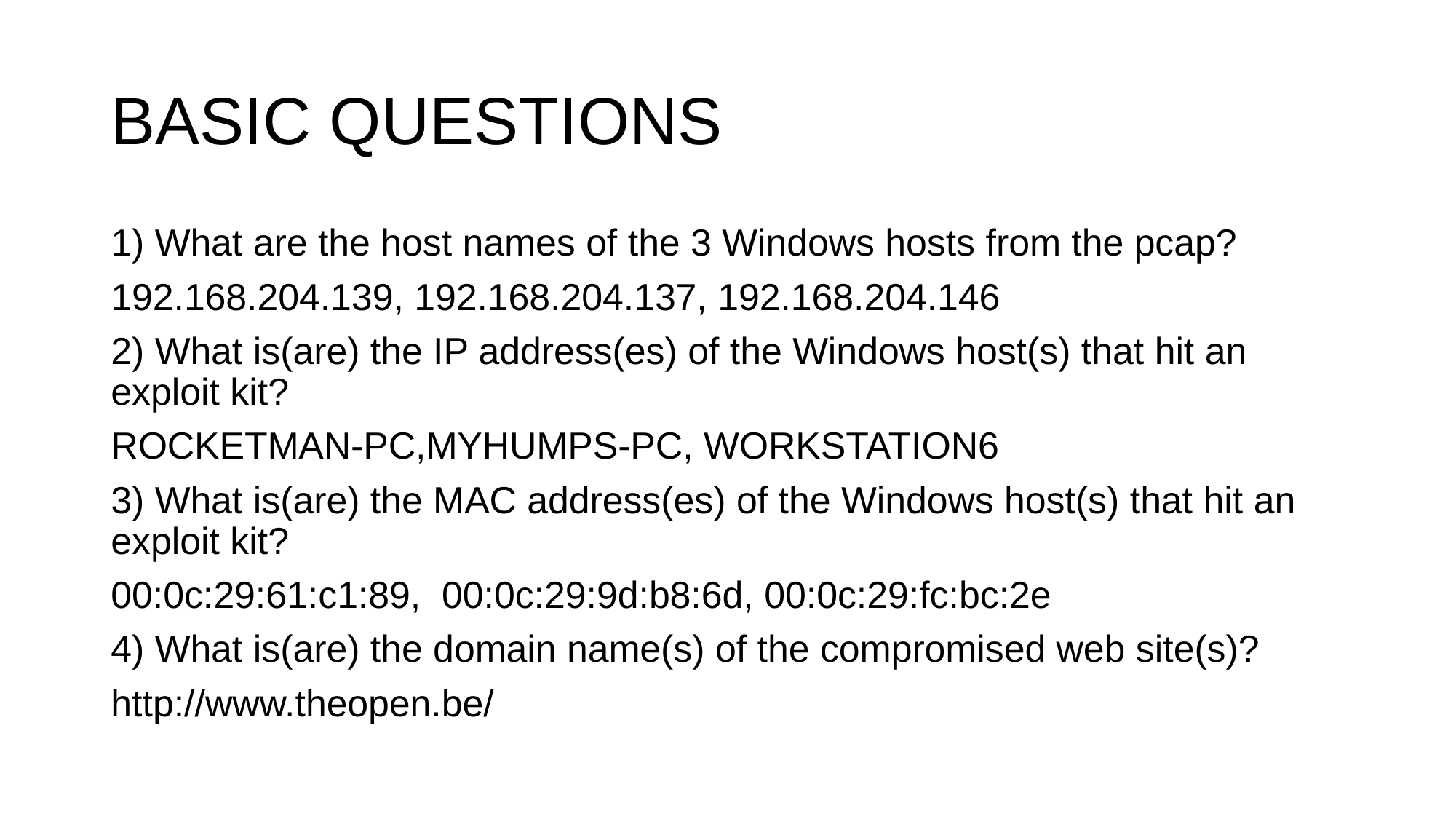

# BASIC QUESTIONS
1) What are the host names of the 3 Windows hosts from the pcap?
192.168.204.139, 192.168.204.137, 192.168.204.146
2) What is(are) the IP address(es) of the Windows host(s) that hit an exploit kit?
ROCKETMAN-PC,MYHUMPS-PC, WORKSTATION6
3) What is(are) the MAC address(es) of the Windows host(s) that hit an exploit kit?
00:0c:29:61:c1:89,  00:0c:29:9d:b8:6d, 00:0c:29:fc:bc:2e
4) What is(are) the domain name(s) of the compromised web site(s)?
http://www.theopen.be/